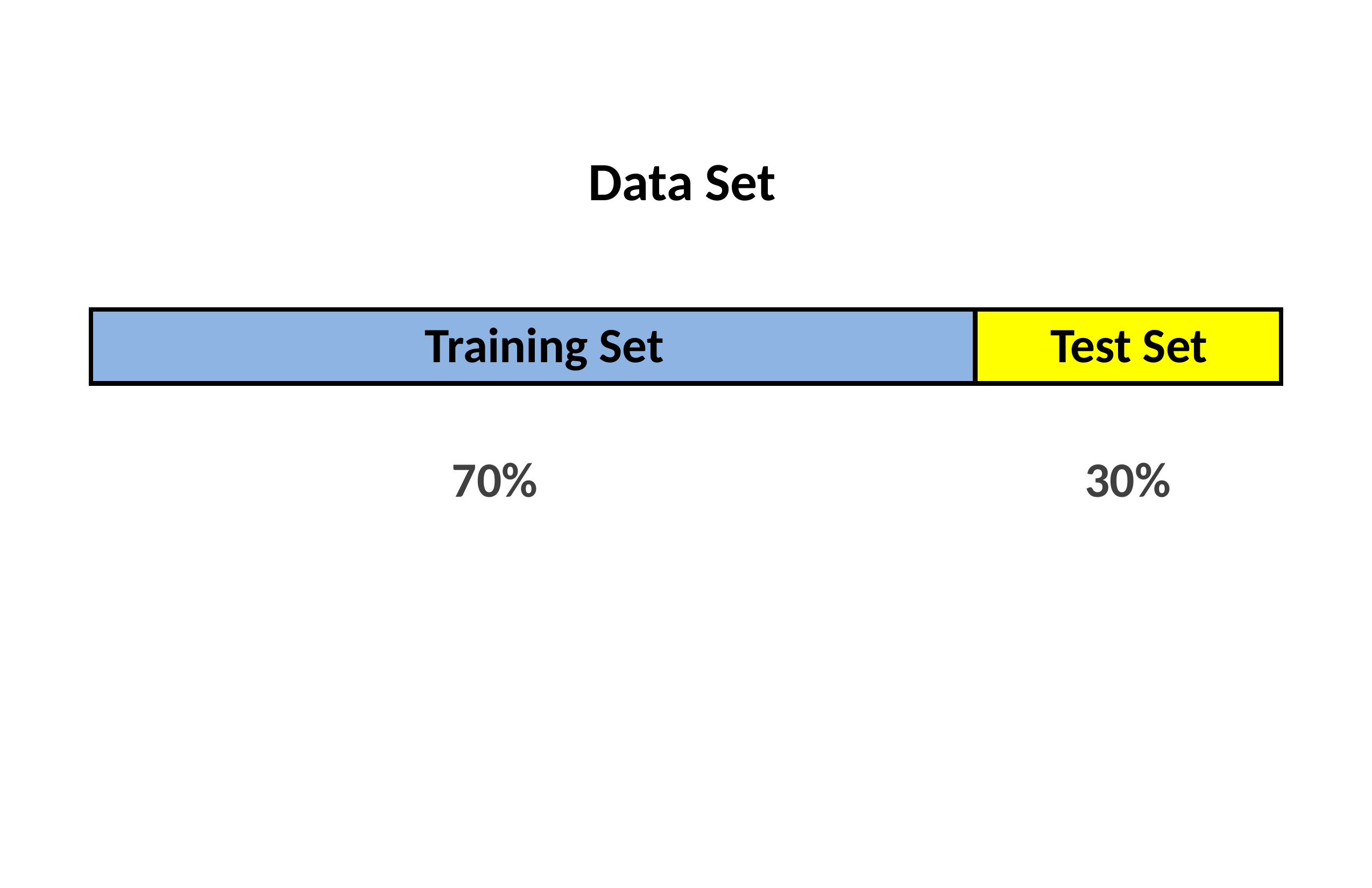

Data Set
|  |  |
| --- | --- |
Training Set
Test Set
30%
70%